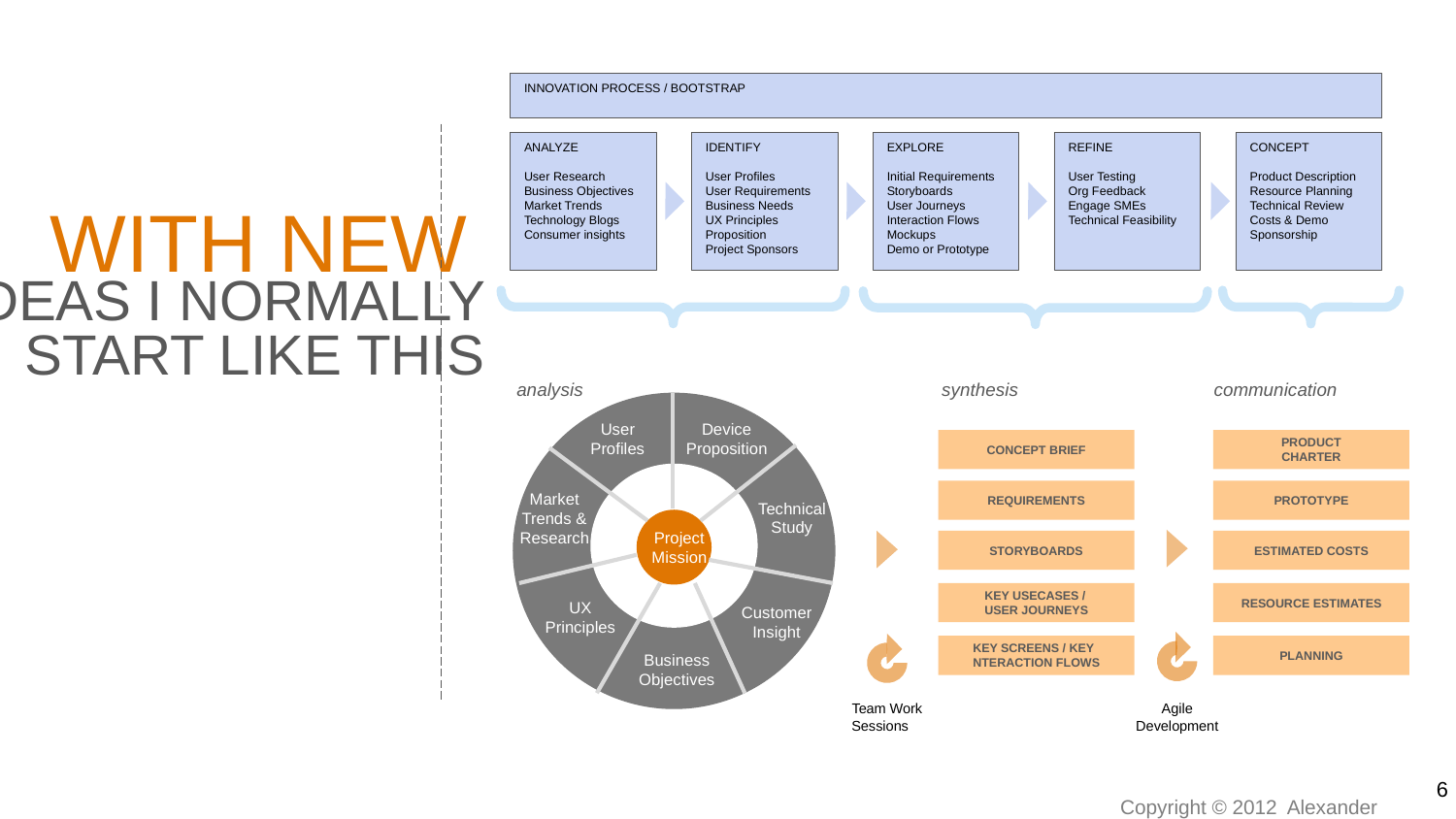

INNOVATION PROCESS / BOOTSTRAP
ANALYZE

User Research
Business Objectives
Market Trends
Technology Blogs
Consumer insights
IDENTIFY

User Profiles
User Requirements
Business Needs
UX Principles
Proposition
Project Sponsors
EXPLORE

Initial Requirements
Storyboards
User Journeys
Interaction Flows
Mockups
Demo or Prototype
REFINE

User Testing
Org Feedback
Engage SMEs
Technical Feasibility
CONCEPT

Product Description
Resource Planning
Technical Review
Costs & Demo
Sponsorship

WITH NEW

IDEAS I NORMALLY
START LIKE THIS
analysis
synthesis
communication

Device
Proposition
User
Profiles

Market
Trends &
Research
Technical
Study

Project
Mission
UX
Principles
Customer
Insight
Business
Objectives
CONCEPT BRIEF
PRODUCT
CHARTER
REQUIREMENTS
PROTOTYPE
STORYBOARDS
ESTIMATED COSTS

KEY USECASES /
USER JOURNEYS
RESOURCE ESTIMATES
KEY SCREENS / KEY NTERACTION FLOWS
PLANNING

Team Work
Sessions
Agile
Development

6